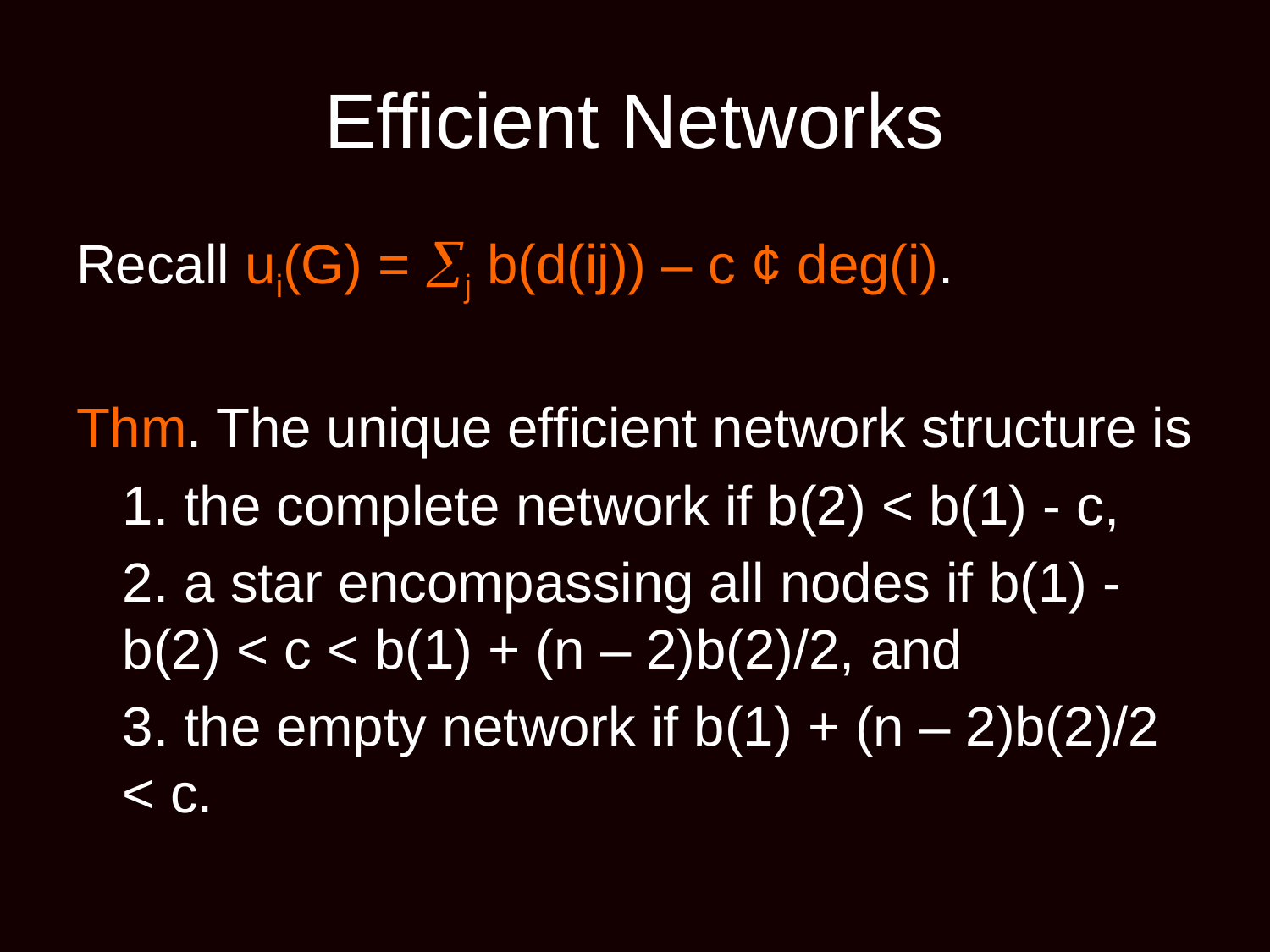

# Efficient Networks
Recall ui(G) = ∑j b(d(ij)) – c ¢ deg(i).

Thm. The unique efficient network structure is
	1. the complete network if b(2) < b(1) - c,
	2. a star encompassing all nodes if b(1) - b(2) < c < b(1) + (n – 2)b(2)/2, and
	3. the empty network if b(1) + (n – 2)b(2)/2 < c.